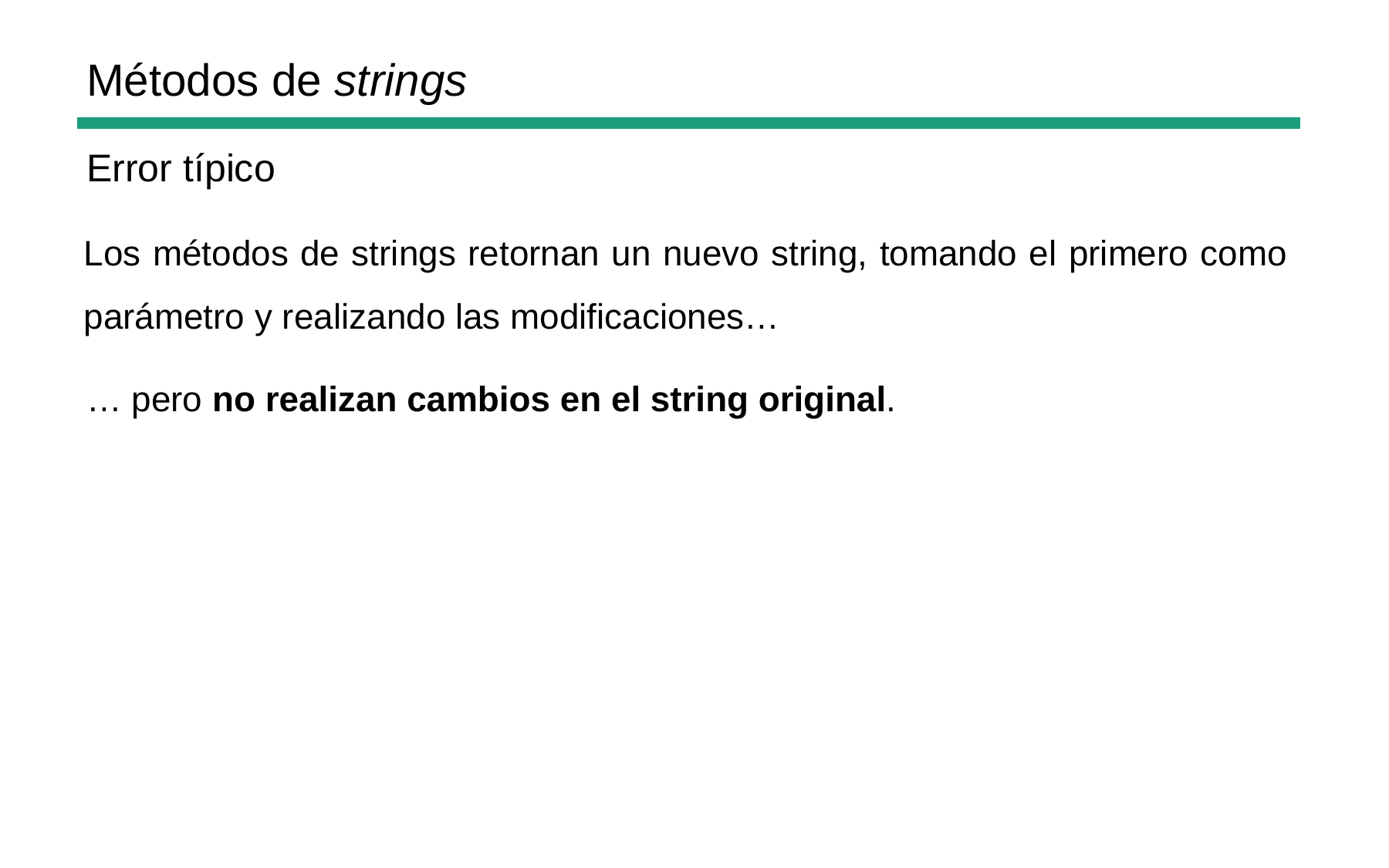

Métodos de strings

Error típico
Los métodos de strings retornan un nuevo string, tomando el primero como parámetro y realizando las modificaciones…
… pero no realizan cambios en el string original.